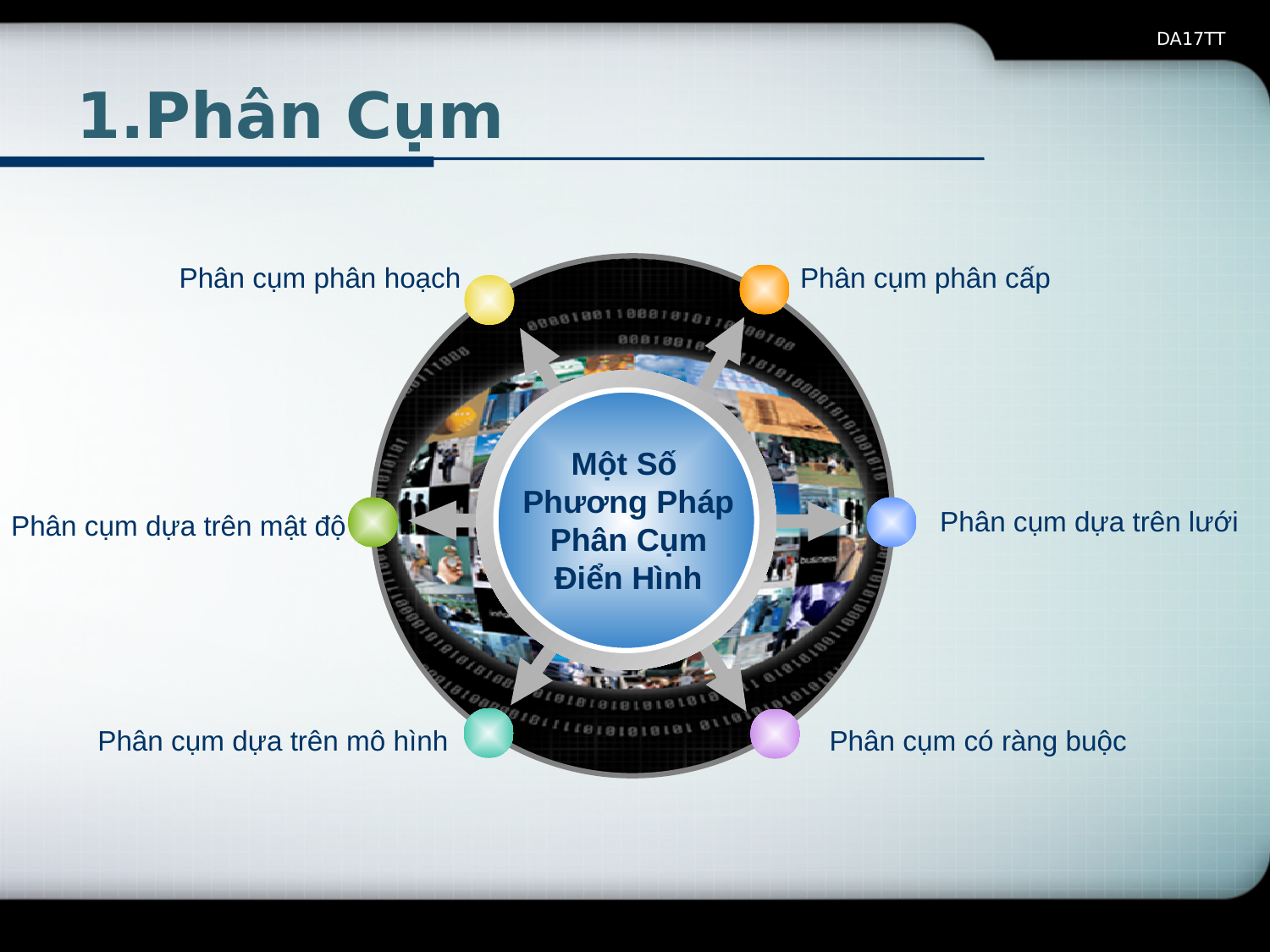

DA17TT
# 1.Phân Cụm
Phân cụm phân hoạch
Phân cụm phân cấp

Một Số
Phương Pháp
 Phân Cụm
Điển Hình

Phân cụm dựa trên lưới

Phân cụm dựa trên mật độ

Phân cụm dựa trên mô hình
Phân cụm có ràng buộc